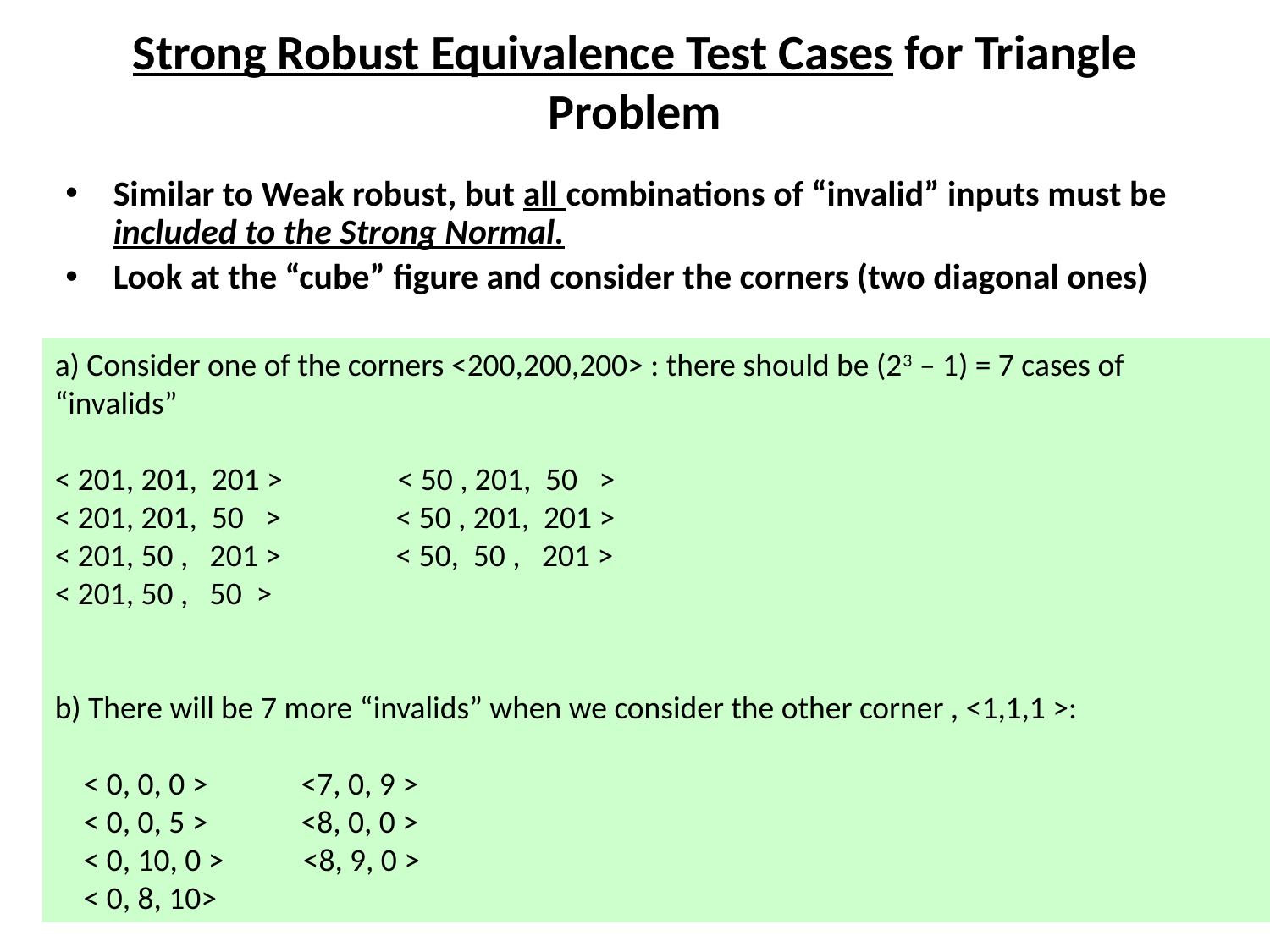

# Strong Robust Equivalence Test Cases for Triangle Problem
Similar to Weak robust, but all combinations of “invalid” inputs must be included to the Strong Normal.
Look at the “cube” figure and consider the corners (two diagonal ones)
a) Consider one of the corners <200,200,200> : there should be (23 – 1) = 7 cases of  “invalids”

< 201, 201,  201 >                < 50 , 201,  50   >
< 201, 201,  50   >                < 50 , 201,  201 >
< 201, 50 ,   201 >                < 50,  50 ,   201 >
< 201, 50 ,   50  >

b) There will be 7 more “invalids” when we consider the other corner , <1,1,1 >:

    < 0, 0, 0 >             <7, 0, 9 >
    < 0, 0, 5 >             <8, 0, 0 >
    < 0, 10, 0 >           <8, 9, 0 >
    < 0, 8, 10>